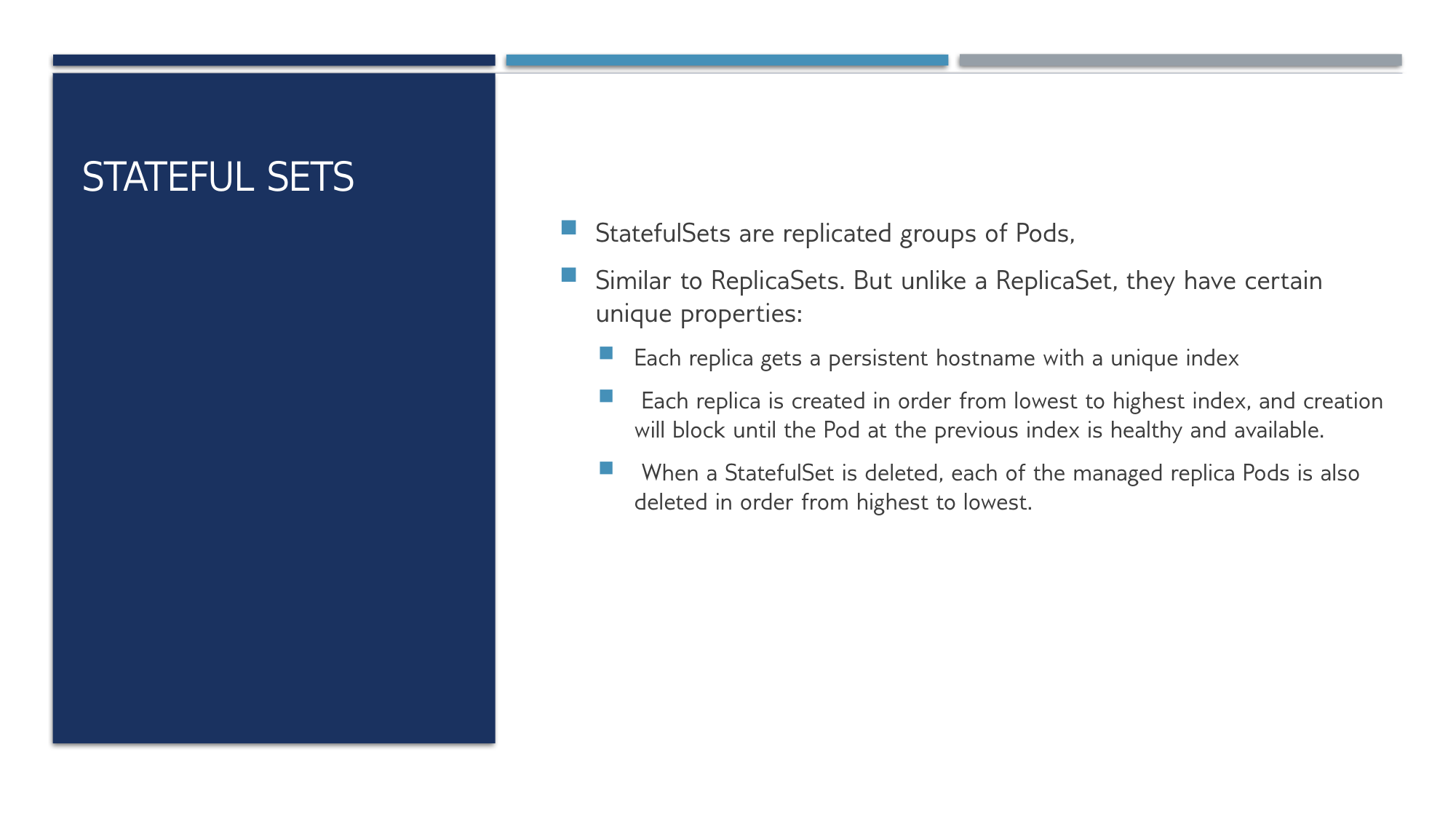

# Stateful sets
StatefulSets are replicated groups of Pods,
Similar to ReplicaSets. But unlike a ReplicaSet, they have certain unique properties:
Each replica gets a persistent hostname with a unique index
 Each replica is created in order from lowest to highest index, and creation will block until the Pod at the previous index is healthy and available.
 When a StatefulSet is deleted, each of the managed replica Pods is also deleted in order from highest to lowest.